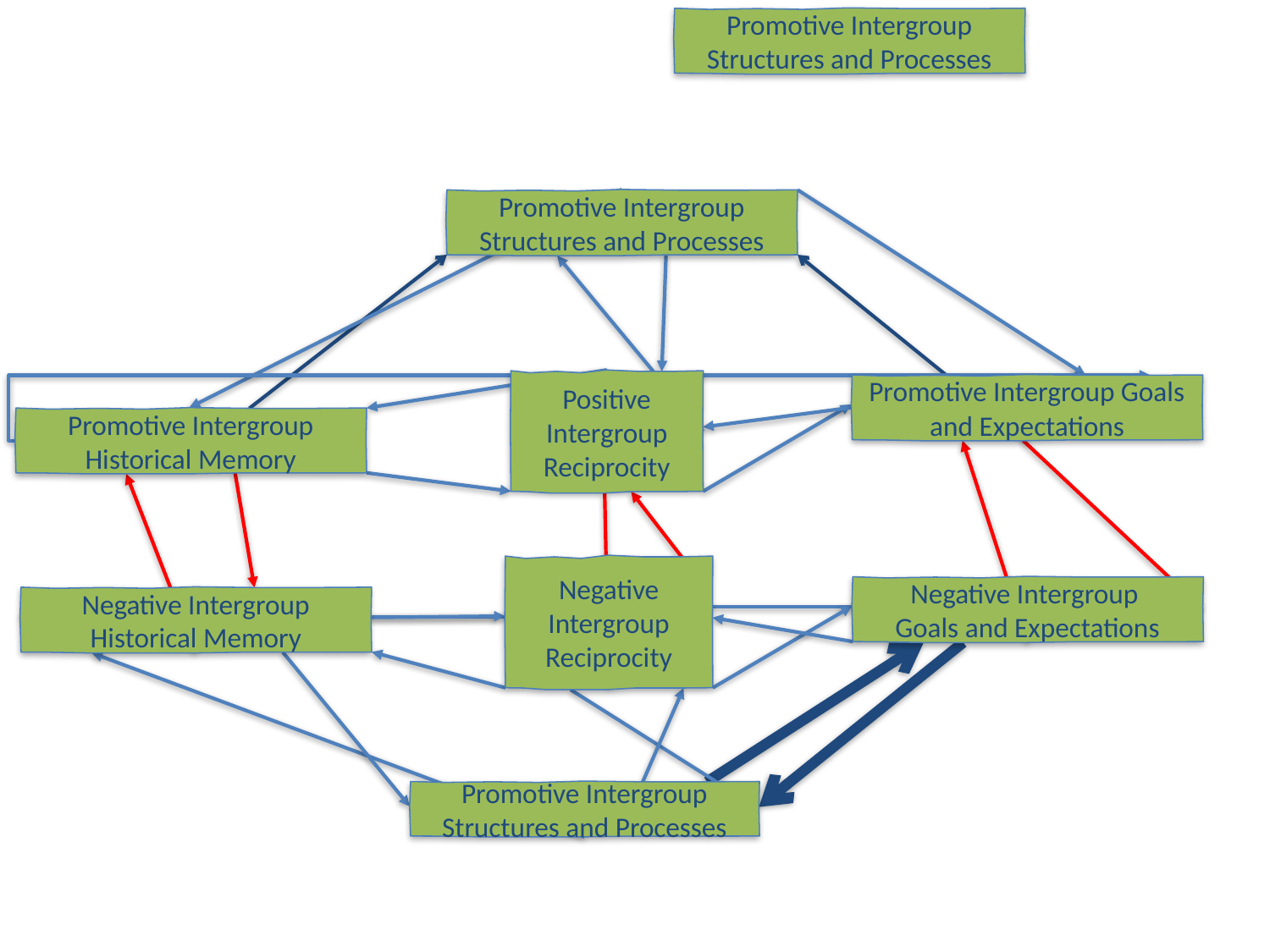

Promotive Intergroup Structures and Processes
Promotive Intergroup Structures and Processes
Positive Intergroup Reciprocity
Promotive Intergroup Goals and Expectations
Promotive Intergroup Historical Memory
Negative Intergroup Reciprocity
Negative Intergroup
Goals and Expectations
Negative Intergroup Historical Memory
Promotive Intergroup Structures and Processes